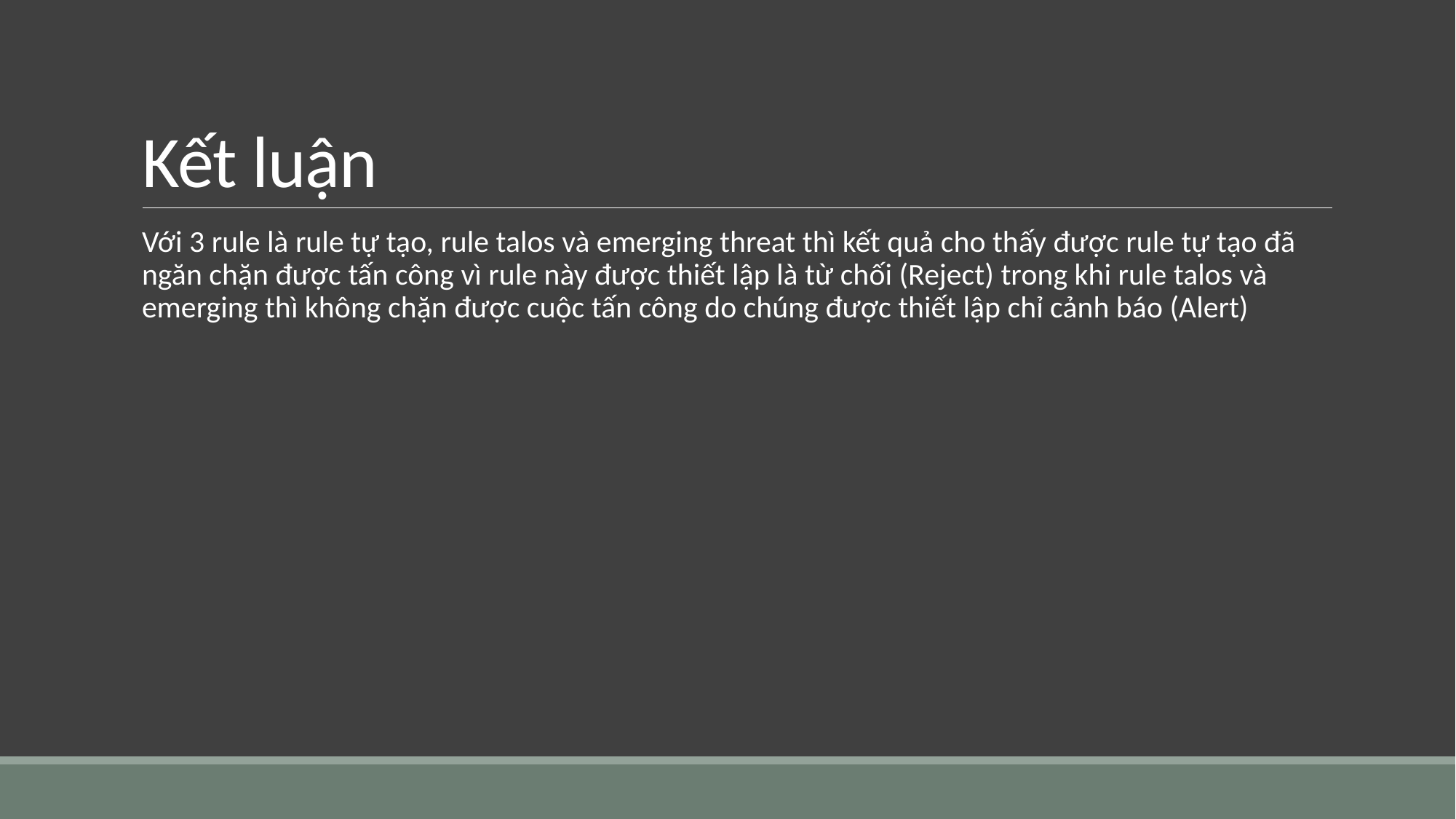

# Kết luận
Với 3 rule là rule tự tạo, rule talos và emerging threat thì kết quả cho thấy được rule tự tạo đã ngăn chặn được tấn công vì rule này được thiết lập là từ chối (Reject) trong khi rule talos và emerging thì không chặn được cuộc tấn công do chúng được thiết lập chỉ cảnh báo (Alert)